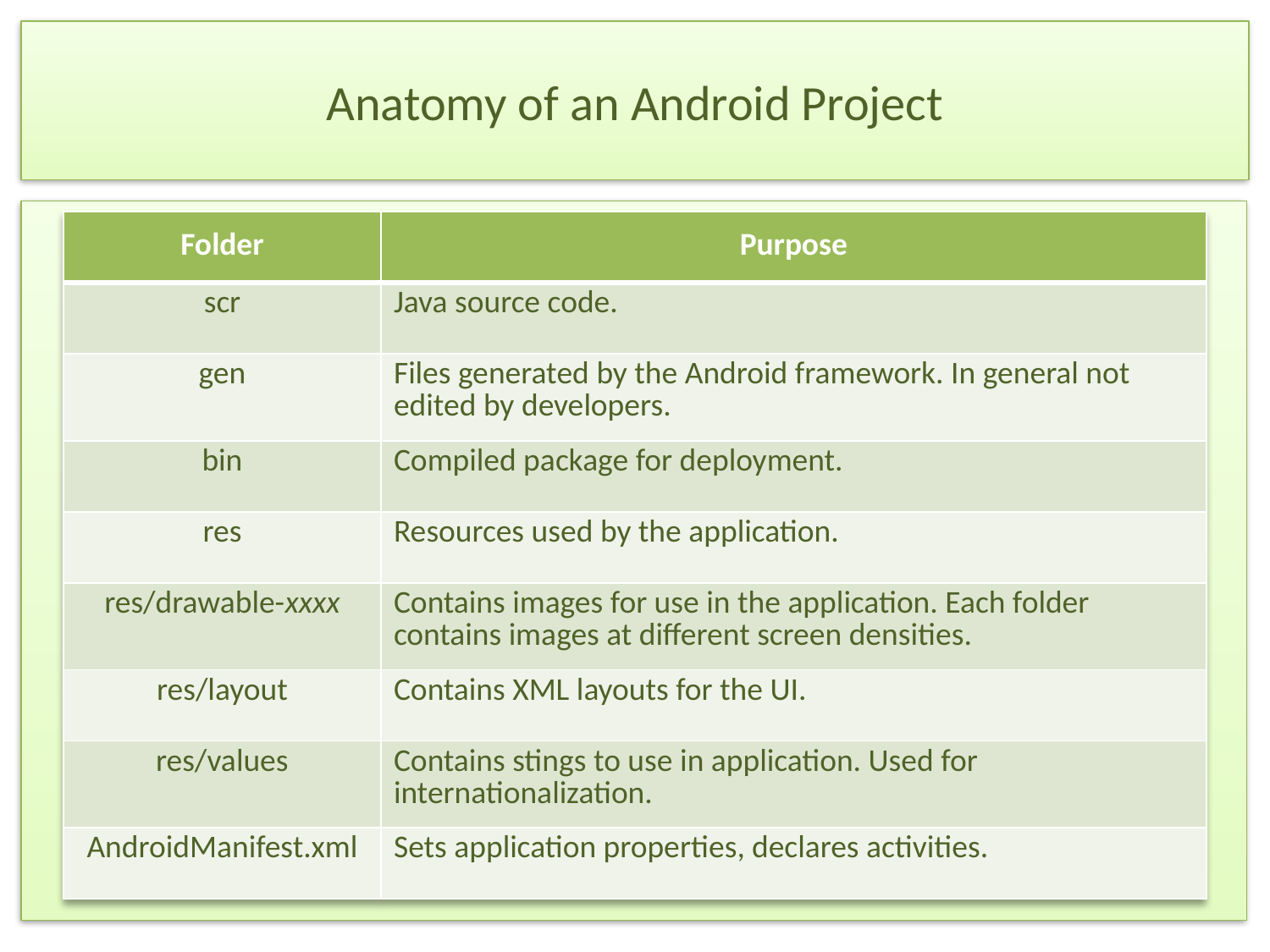

# Anatomy of an Android Project

| Folder | Purpose |
| --- | --- |
| scr | Java source code. |
| gen | Files generated by the Android framework. In general not edited by developers. |
| bin | Compiled package for deployment. |
| res | Resources used by the application. |
| res/drawable-xxxx | Contains images for use in the application. Each folder contains images at different screen densities. |
| res/layout | Contains XML layouts for the UI. |
| res/values | Contains stings to use in application. Used for internationalization. |
| AndroidManifest.xml | Sets application properties, declares activities. |